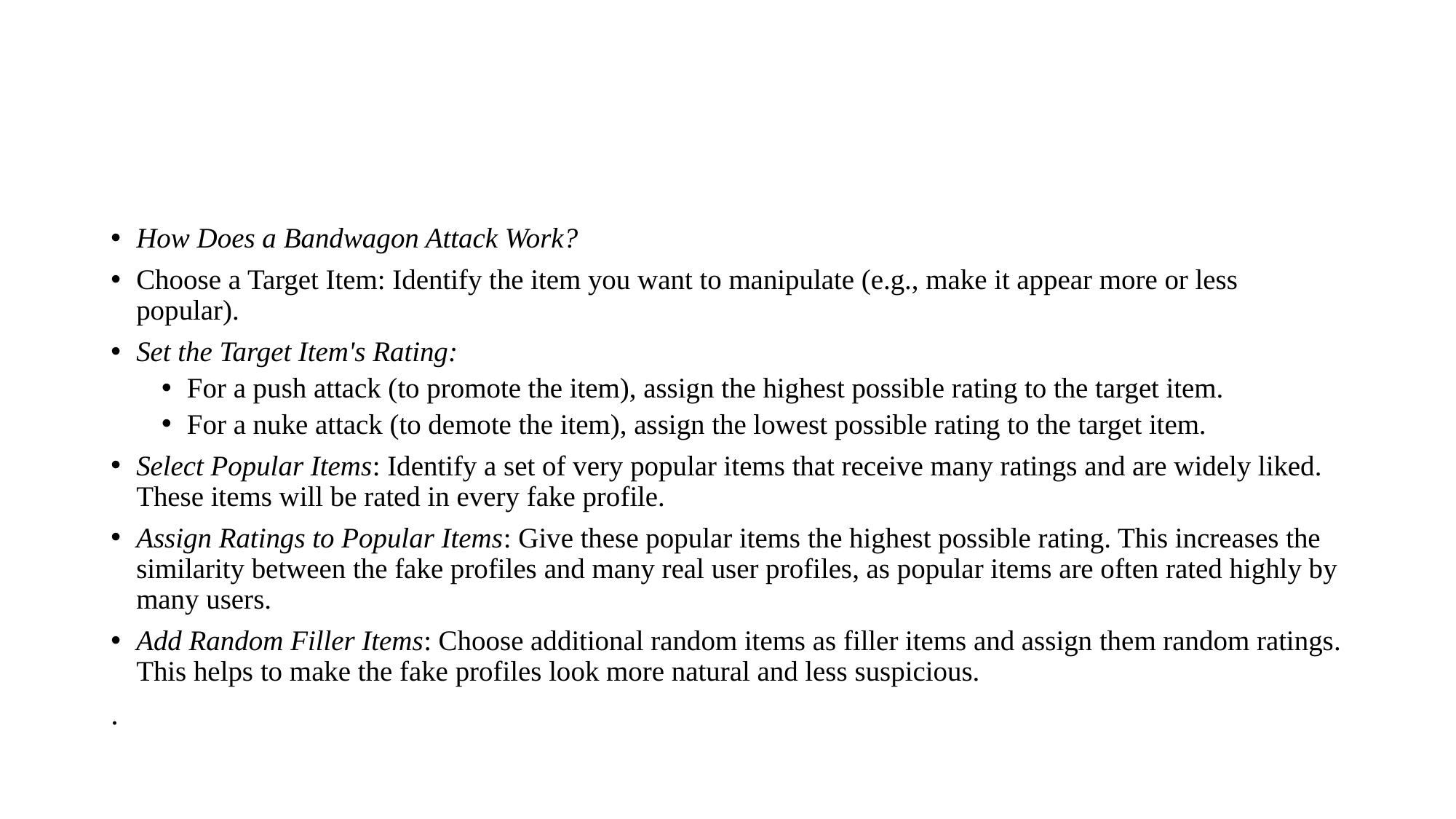

#
How Does a Bandwagon Attack Work?
Choose a Target Item: Identify the item you want to manipulate (e.g., make it appear more or less popular).
Set the Target Item's Rating:
For a push attack (to promote the item), assign the highest possible rating to the target item.
For a nuke attack (to demote the item), assign the lowest possible rating to the target item.
Select Popular Items: Identify a set of very popular items that receive many ratings and are widely liked. These items will be rated in every fake profile.
Assign Ratings to Popular Items: Give these popular items the highest possible rating. This increases the similarity between the fake profiles and many real user profiles, as popular items are often rated highly by many users.
Add Random Filler Items: Choose additional random items as filler items and assign them random ratings. This helps to make the fake profiles look more natural and less suspicious.
.